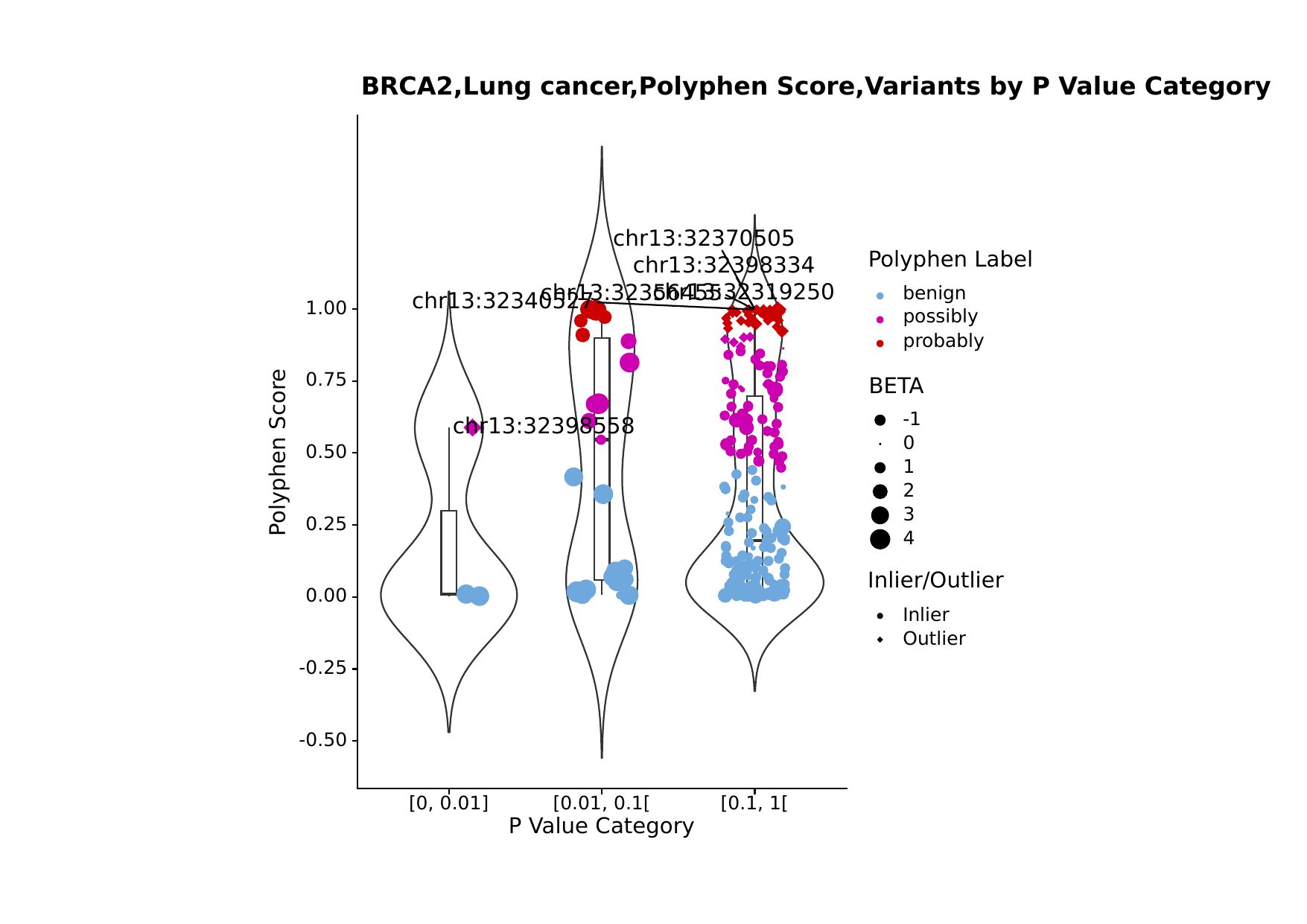

BRCA2,Lung cancer,Polyphen Score,Variants by P Value Category

chr13:32370505
Polyphen Label

chr13:32398334

benign
chr13:32319250
chr13:32356455

chr13:32340527

1.00

possibly

probably

0.75

BETA

-1

chr13:32398558

0

Polyphen Score

0.50

1

2

3

0.25

4

Inlier/Outlier

0.00

Inlier

Outlier

-0.25

-0.50

[0, 0.01]
[0.01, 0.1[
[0.1, 1[
P Value Category